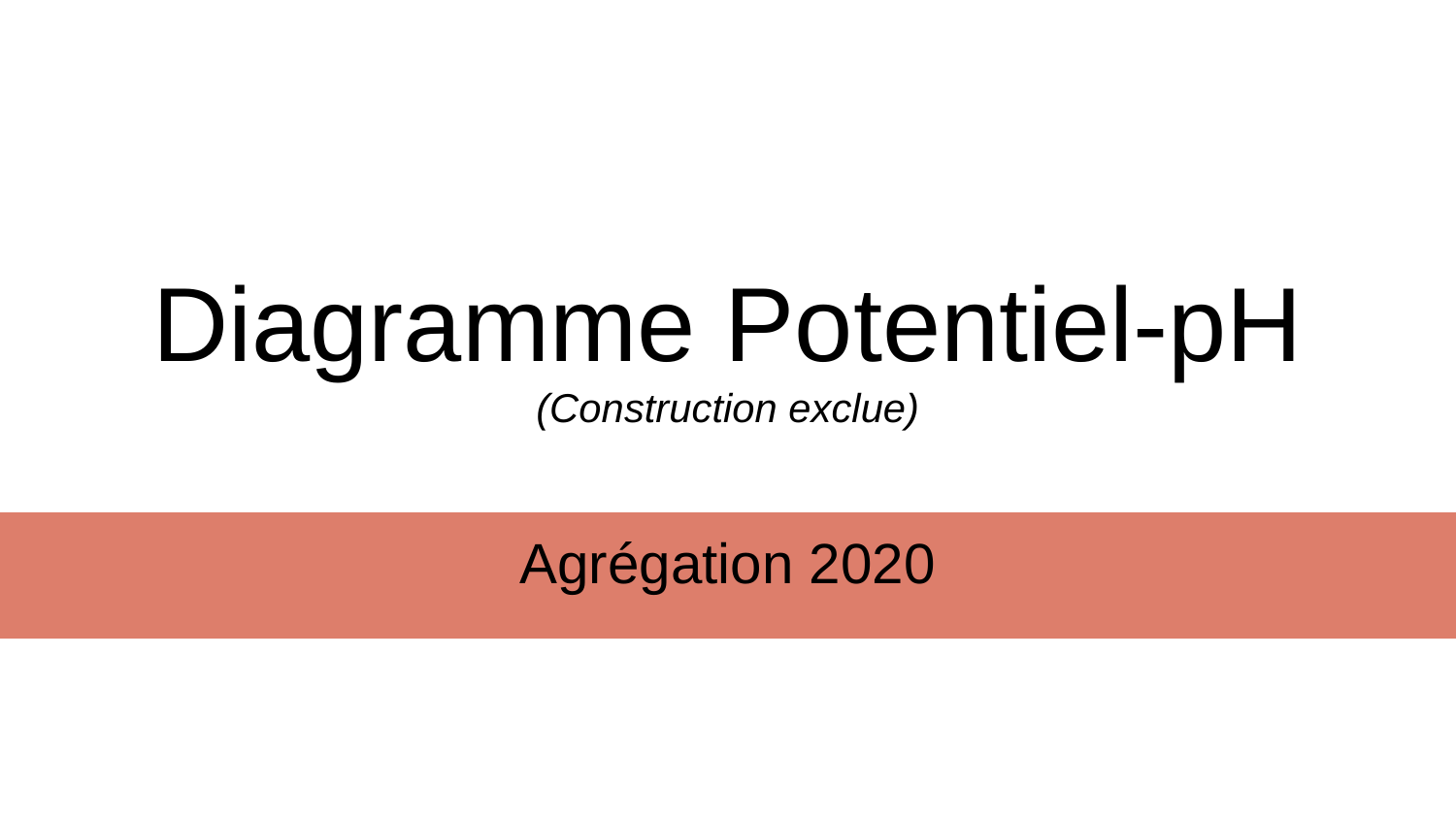

# Diagramme Potentiel-pH (Construction exclue)
Agrégation 2020